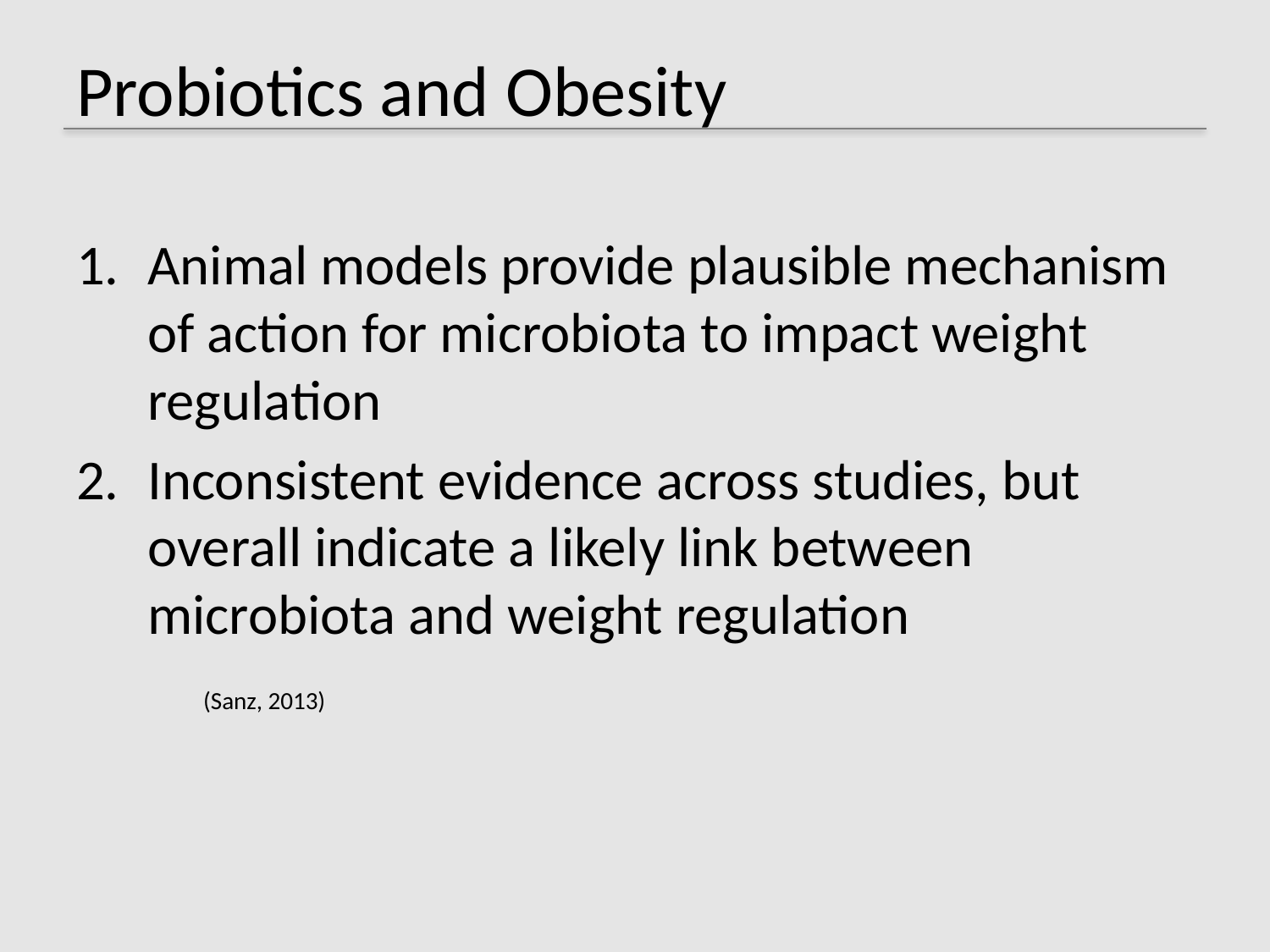

# Probiotics and Obesity
Animal models provide plausible mechanism of action for microbiota to impact weight regulation
Inconsistent evidence across studies, but overall indicate a likely link between microbiota and weight regulation

	(Sanz, 2013)